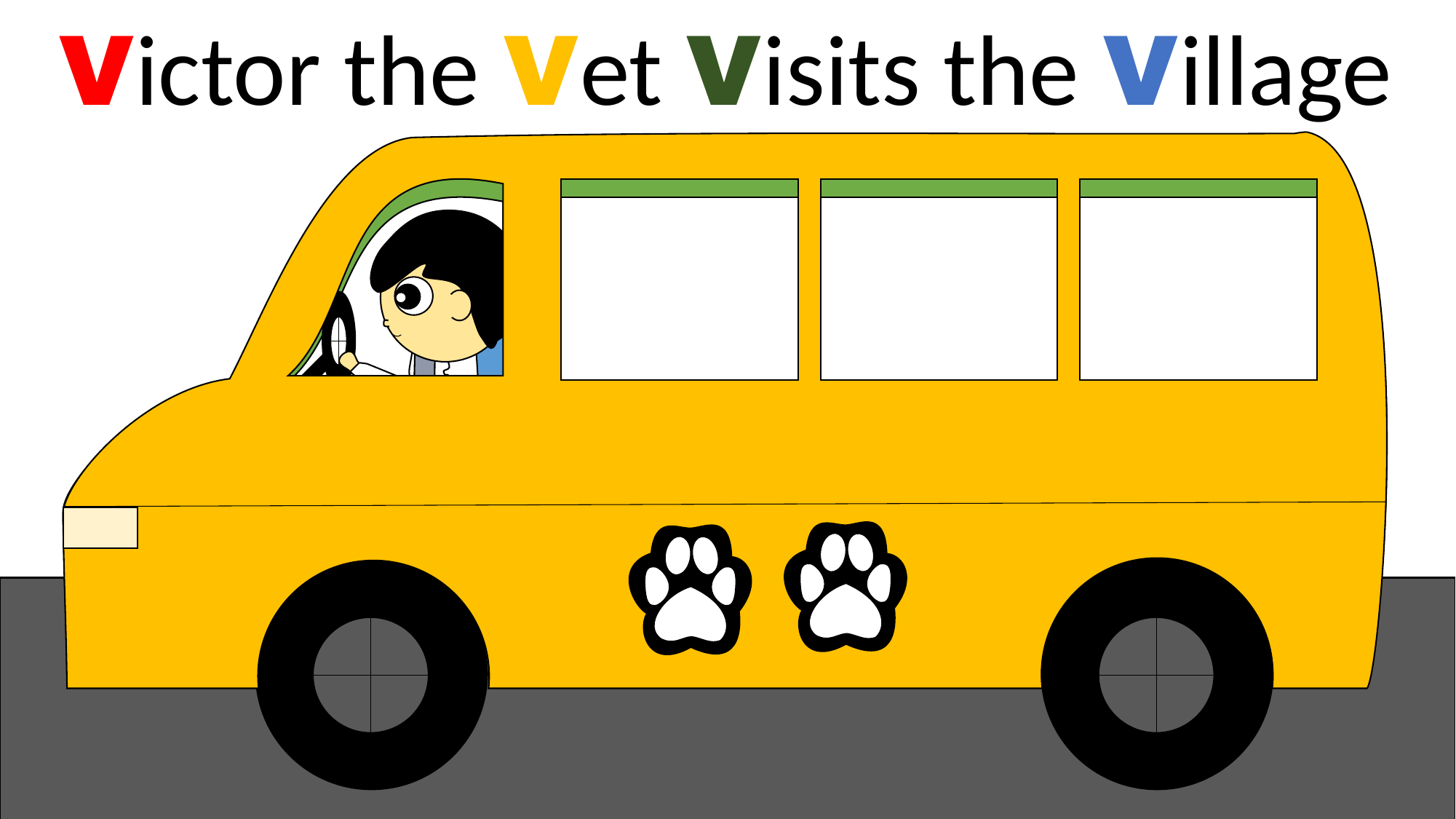

Victor the Vet Visits the Village
Leo the Lion Loves Lollipops